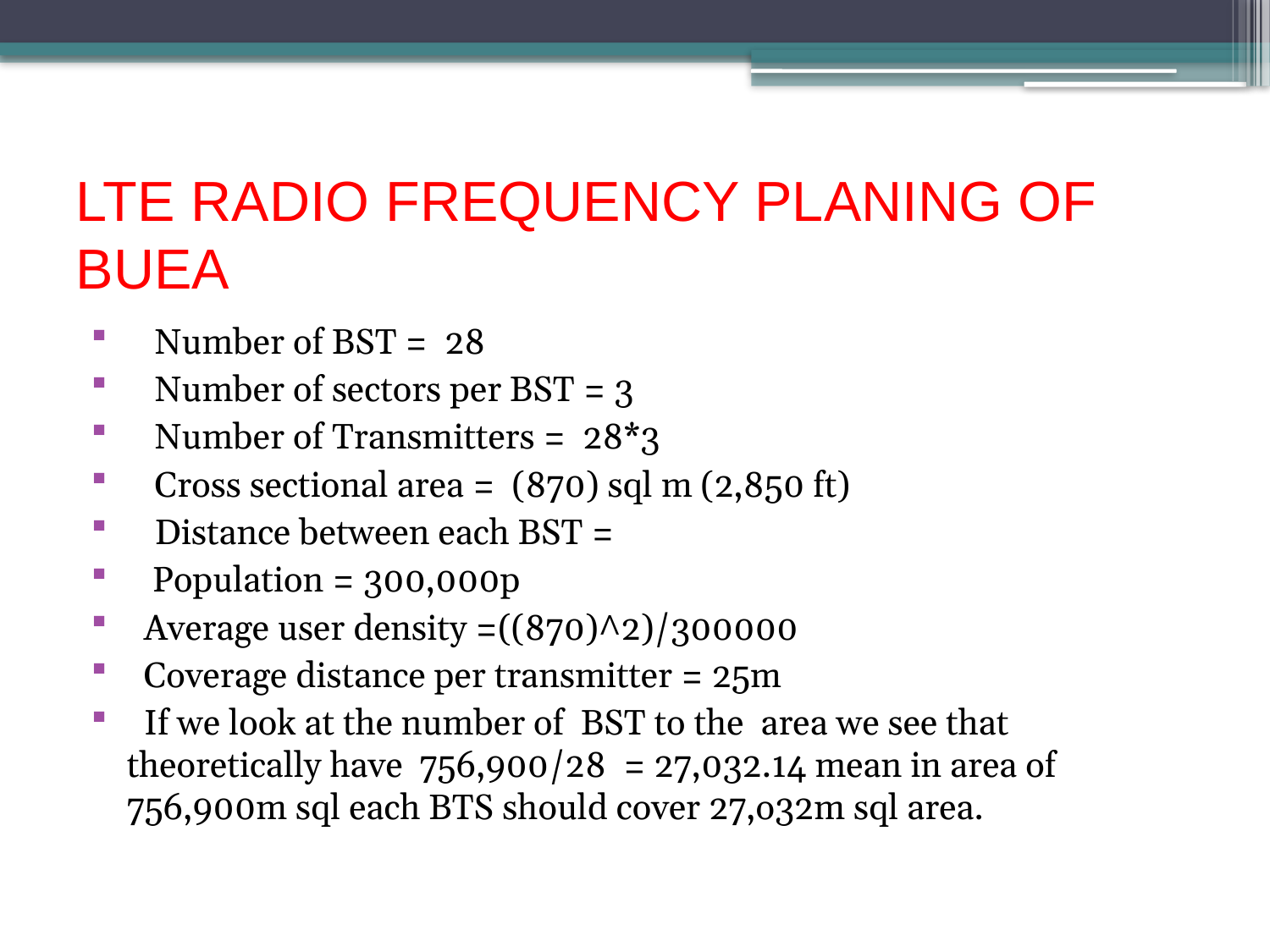

# LTE RADIO FREQUENCY PLANING OF BUEA
Number of BST =  28
Number of sectors per BST = 3
Number of Transmitters =  28*3
Cross sectional area =  (870) sql m (2,850 ft)
Distance between each BST =
   Population = 300,000p
  Average user density =((870)^2)/300000
  Coverage distance per transmitter = 25m
  If we look at the number of  BST to the  area we see that   	theoretically have  756,900/28  = 27,032.14 mean in area of 	756,900m sql each BTS should cover 27,o32m sql area.